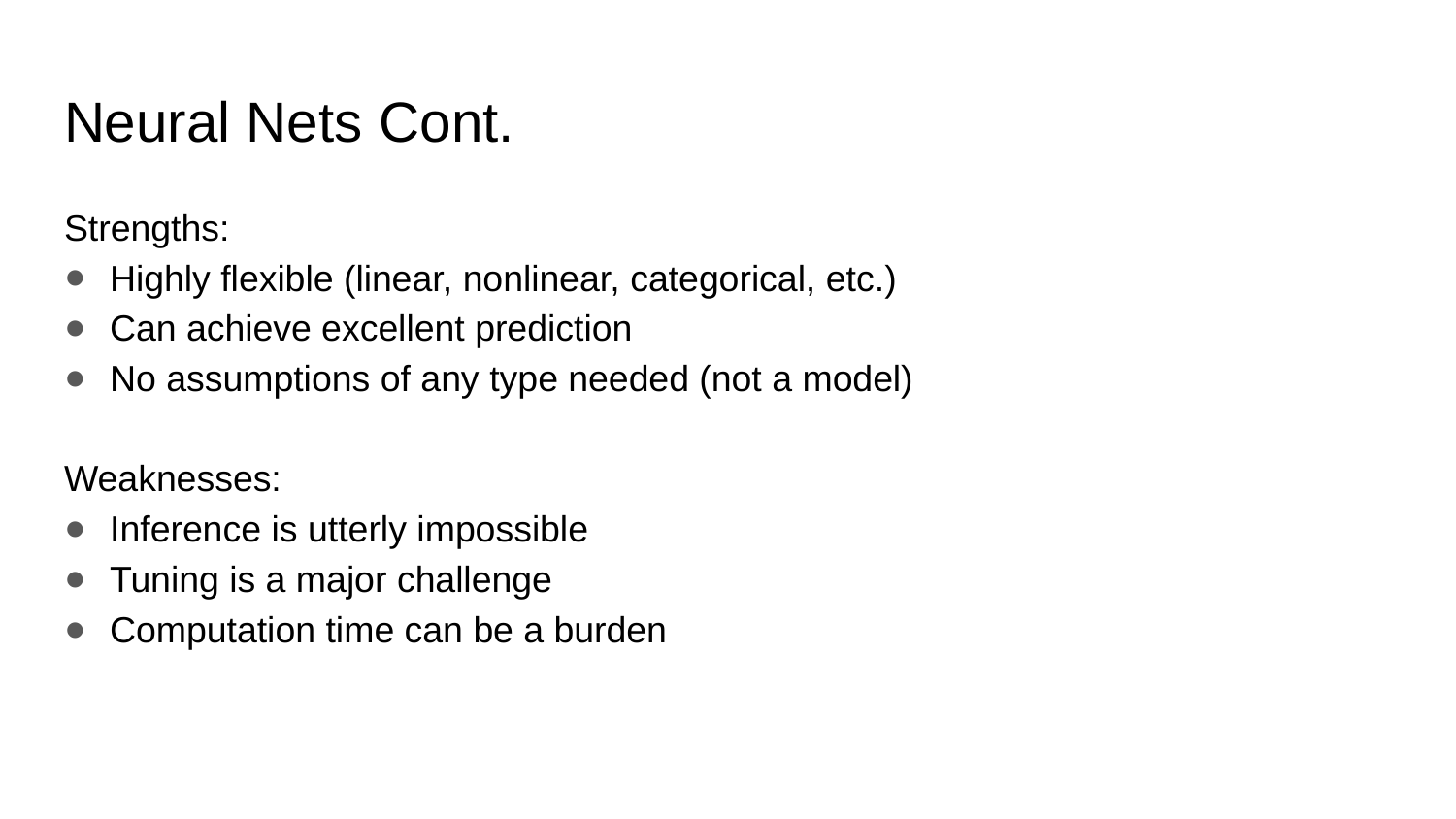

# Neural Nets Cont.
Strengths:
Highly flexible (linear, nonlinear, categorical, etc.)
Can achieve excellent prediction
No assumptions of any type needed (not a model)

Weaknesses:
Inference is utterly impossible
Tuning is a major challenge
Computation time can be a burden